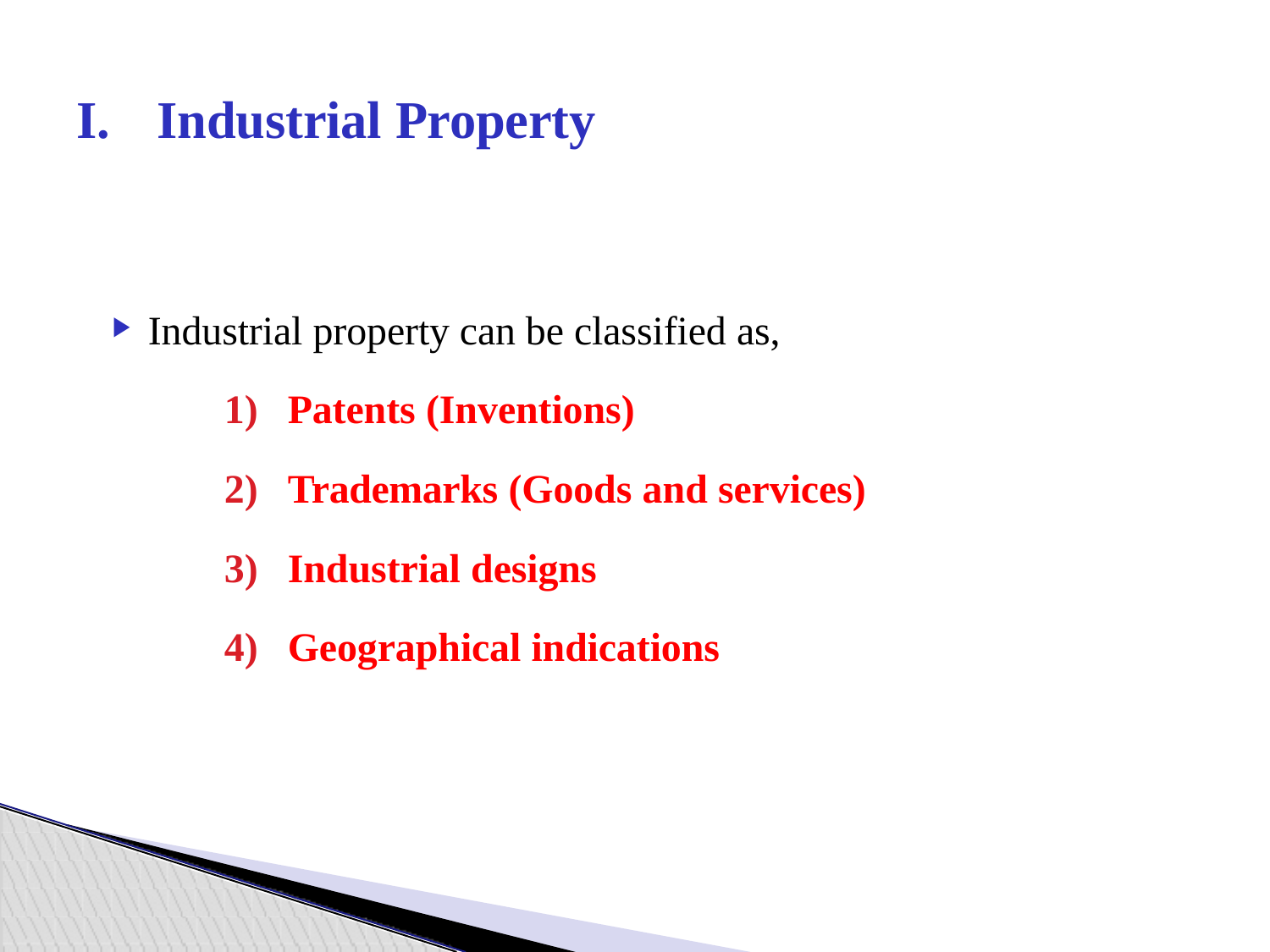

# I.	Industrial Property
Industrial property can be classified as,
▶
Patents (Inventions)
Trademarks (Goods and services)
Industrial designs
Geographical indications